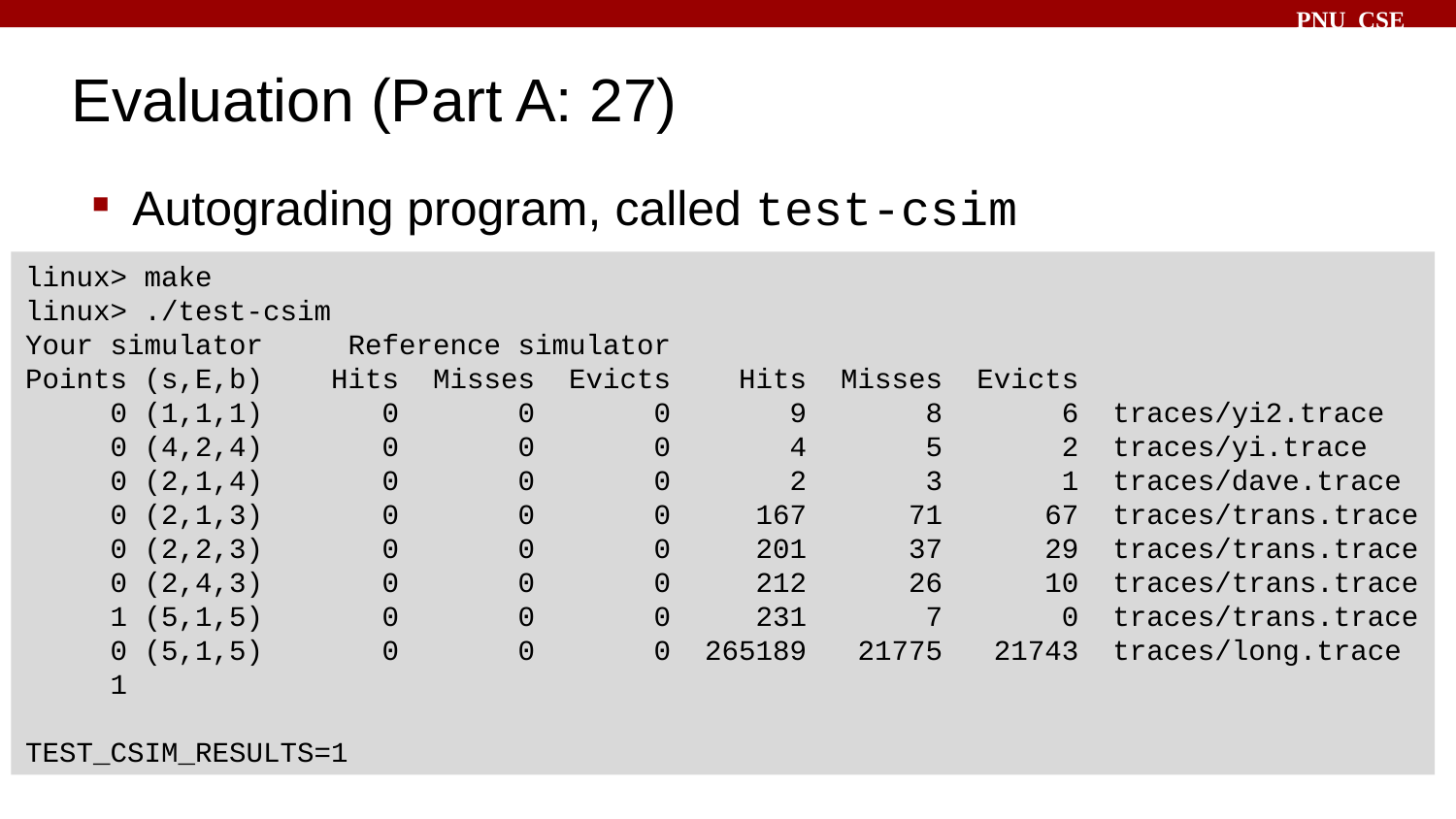

# Evaluation (Part A: 27)
Autograding program, called test-csim
linux> make
linux> ./test-csim
Your simulator     Reference simulator
Points (s,E,b)    Hits  Misses  Evicts    Hits  Misses  Evicts
     0 (1,1,1)       0       0       0       9       8       6  traces/yi2.trace
     0 (4,2,4)       0       0       0       4       5       2  traces/yi.trace
     0 (2,1,4)       0       0       0       2       3       1  traces/dave.trace
     0 (2,1,3)       0       0       0     167      71      67  traces/trans.trace
     0 (2,2,3)       0       0       0     201      37      29  traces/trans.trace
     0 (2,4,3)       0       0       0     212      26      10  traces/trans.trace
     1 (5,1,5)       0       0       0     231       7       0  traces/trans.trace
     0 (5,1,5)       0       0       0  265189   21775   21743  traces/long.trace
     1

TEST_CSIM_RESULTS=1